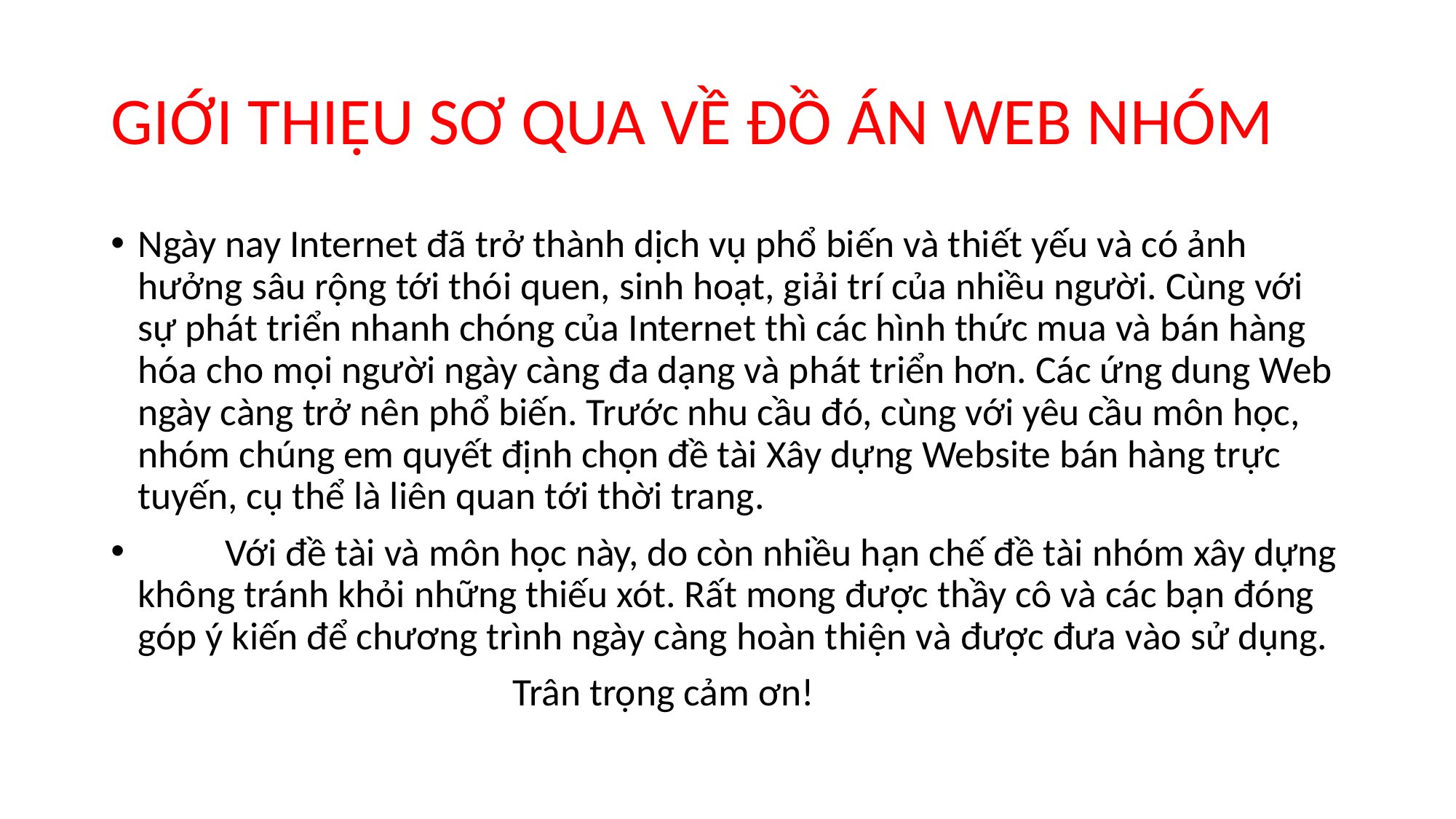

# GIỚI THIỆU SƠ QUA VỀ ĐỒ ÁN WEB NHÓM
Ngày nay Internet đã trở thành dịch vụ phổ biến và thiết yếu và có ảnh hưởng sâu rộng tới thói quen, sinh hoạt, giải trí của nhiều người. Cùng với sự phát triển nhanh chóng của Internet thì các hình thức mua và bán hàng hóa cho mọi người ngày càng đa dạng và phát triển hơn. Các ứng dung Web ngày càng trở nên phổ biến. Trước nhu cầu đó, cùng với yêu cầu môn học, nhóm chúng em quyết định chọn đề tài Xây dựng Website bán hàng trực tuyến, cụ thể là liên quan tới thời trang.
          Với đề tài và môn học này, do còn nhiều hạn chế đề tài nhóm xây dựng không tránh khỏi những thiếu xót. Rất mong được thầy cô và các bạn đóng góp ý kiến để chương trình ngày càng hoàn thiện và được đưa vào sử dụng.
                                              Trân trọng cảm ơn!